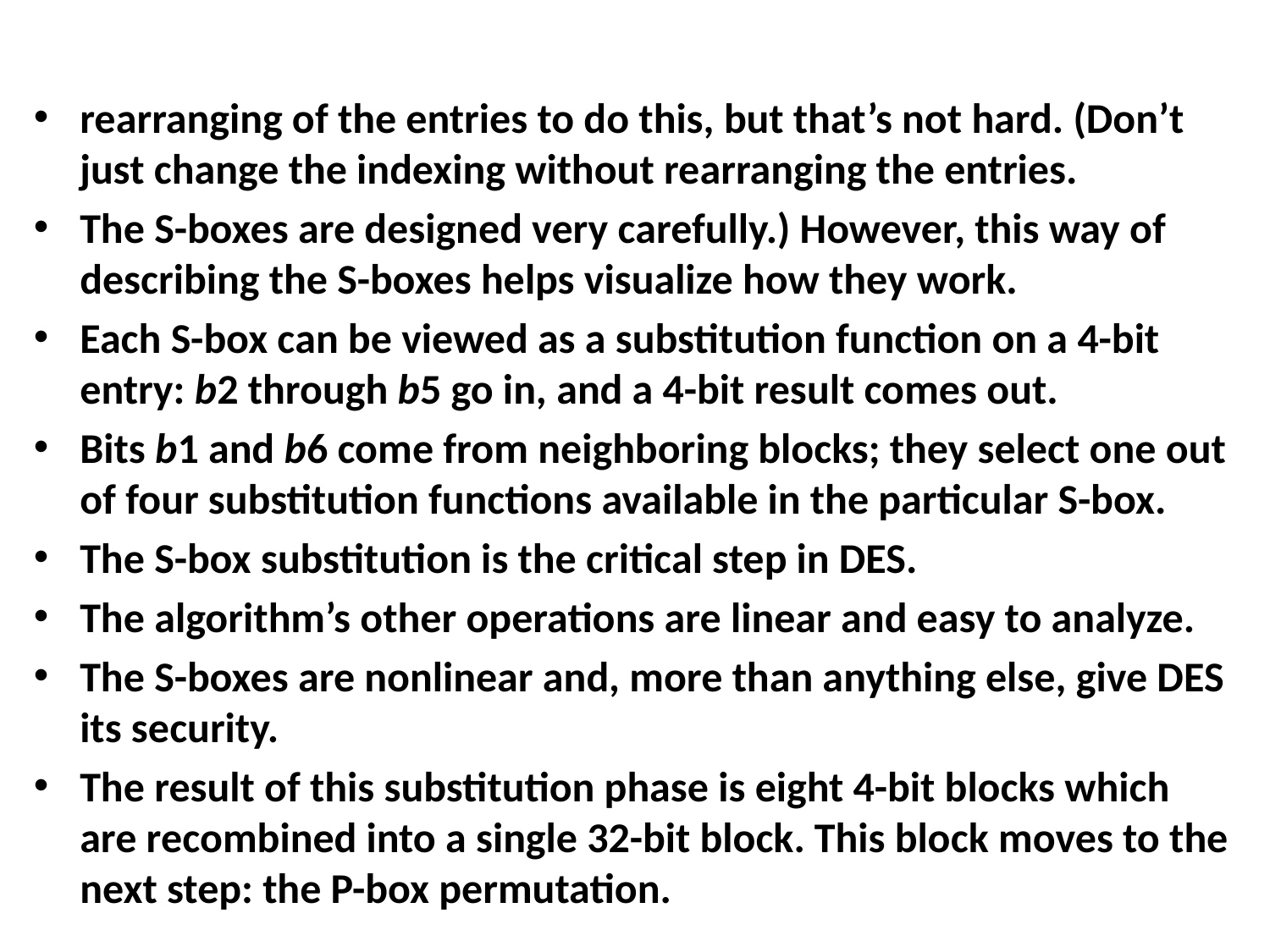

#
rearranging of the entries to do this, but that’s not hard. (Don’t just change the indexing without rearranging the entries.
The S-boxes are designed very carefully.) However, this way of describing the S-boxes helps visualize how they work.
Each S-box can be viewed as a substitution function on a 4-bit entry: b2 through b5 go in, and a 4-bit result comes out.
Bits b1 and b6 come from neighboring blocks; they select one out of four substitution functions available in the particular S-box.
The S-box substitution is the critical step in DES.
The algorithm’s other operations are linear and easy to analyze.
The S-boxes are nonlinear and, more than anything else, give DES its security.
The result of this substitution phase is eight 4-bit blocks which are recombined into a single 32-bit block. This block moves to the next step: the P-box permutation.